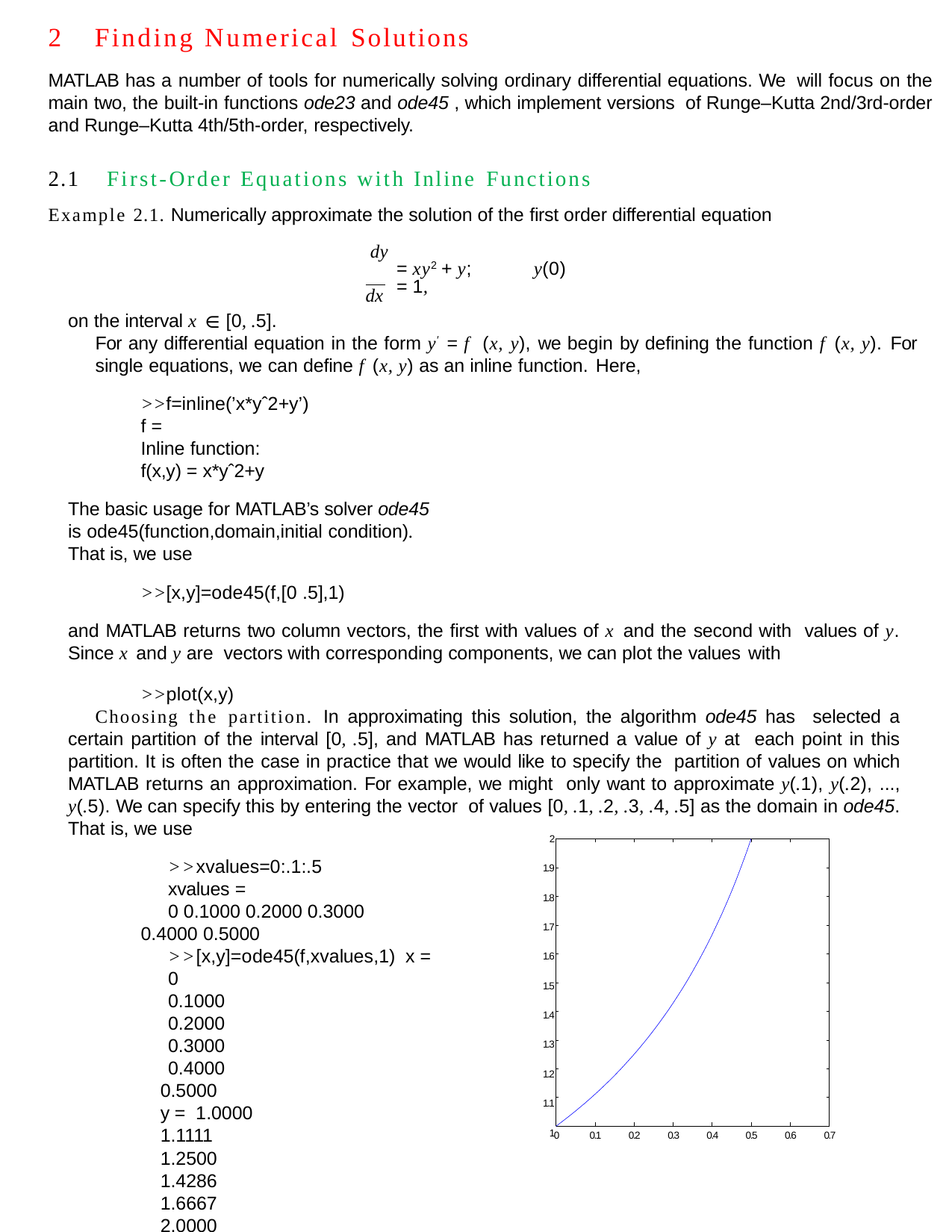

2	Finding Numerical Solutions
MATLAB has a number of tools for numerically solving ordinary differential equations. We  will focus on the main two, the built-in functions ode23 and ode45 , which implement versions  of Runge–Kutta 2nd/3rd-order and Runge–Kutta 4th/5th-order, respectively.
2.1	First-Order Equations with Inline Functions
Example 2.1. Numerically approximate the solution of the first order differential equation
dy
= xy2 + y;	y(0) = 1,
dx

on the interval x ∈ [0, .5].
For any differential equation in the form y′ = f (x, y), we begin by defining the function f (x, y). For single equations, we can define f (x, y) as an inline function. Here,

>>f=inline(’x*yˆ2+y’)
f =
Inline function:
f(x,y) = x*yˆ2+y

The basic usage for MATLAB’s solver ode45 is ode45(function,domain,initial condition).
That is, we use

>>[x,y]=ode45(f,[0 .5],1)

and MATLAB returns two column vectors, the first with values of x and the second with  values of y. Since x and y are  vectors with corresponding components, we can plot the values with
>>plot(x,y)
Choosing the partition. In approximating this solution, the algorithm ode45 has  selected a certain partition of the interval [0, .5], and MATLAB has returned a value of y at  each point in this partition. It is often the case in practice that we would like to specify the  partition of values on which MATLAB returns an approximation. For example, we might  only want to approximate y(.1), y(.2), ..., y(.5). We can specify this by entering the vector  of values [0, .1, .2, .3, .4, .5] as the domain in ode45. That is, we use

>>xvalues=0:.1:.5
xvalues =
0 0.1000 0.2000 0.3000 0.4000 0.5000
>>[x,y]=ode45(f,xvalues,1)  x =
0
0.1000
0.2000
0.3000
0.4000
0.5000
y =  1.0000
1.1111
1.2500
1.4286
1.6667
2.0000

2

1.9

1.8

1.7

1.6

1.5

1.4

1.3

1.2

1.1

1

0
0.1
0.2
0.3
0.4
0.5
0.6
0.7